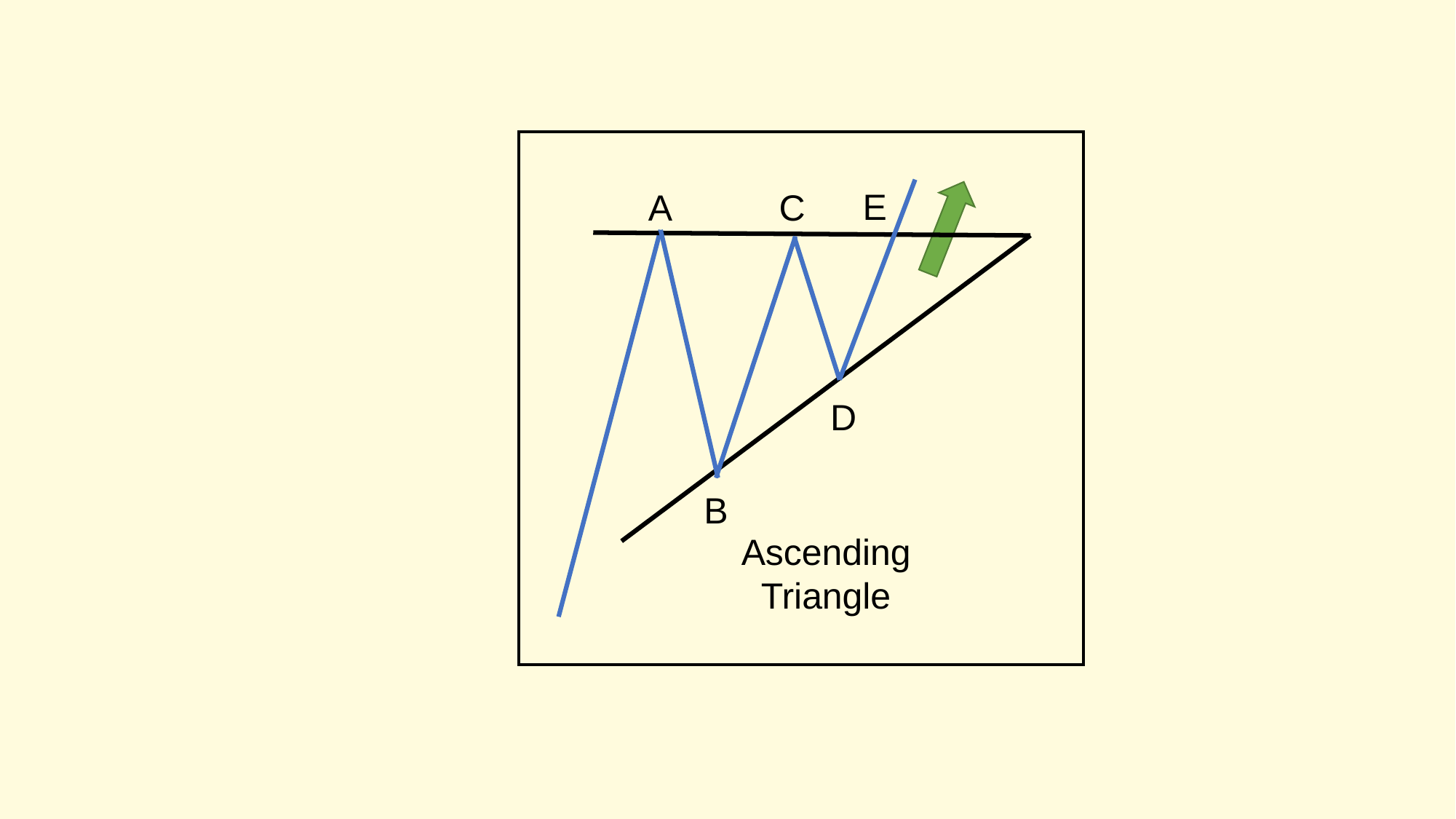

Target

E
C
A

Height of the triangle
Entry

F

D
Stop Loss
B
Ascending
Triangle
E